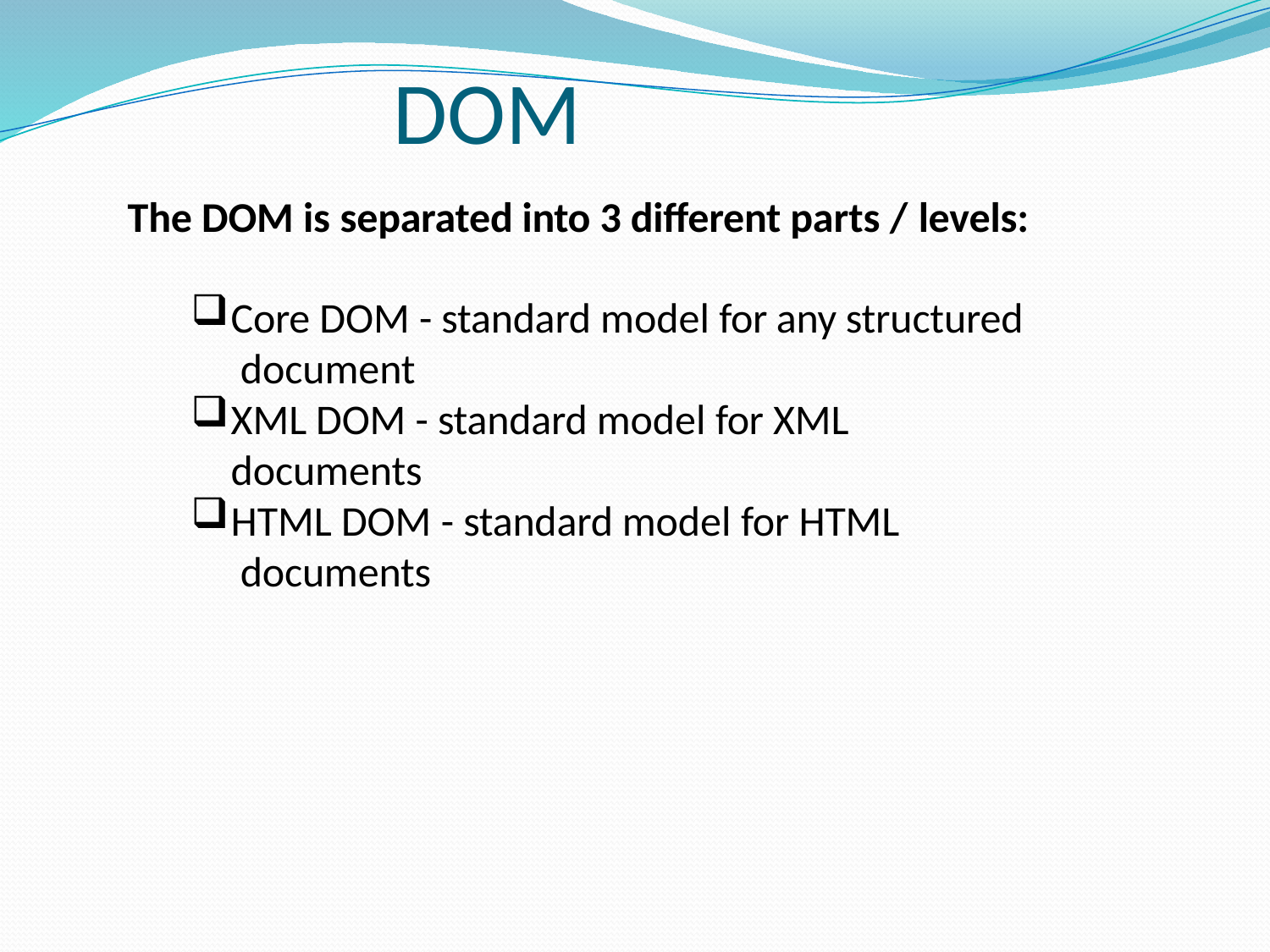

# DOM
The DOM is separated into 3 different parts / levels:

Core DOM - standard model for any structured  document
XML DOM - standard model for XML documents
HTML DOM - standard model for HTML  documents